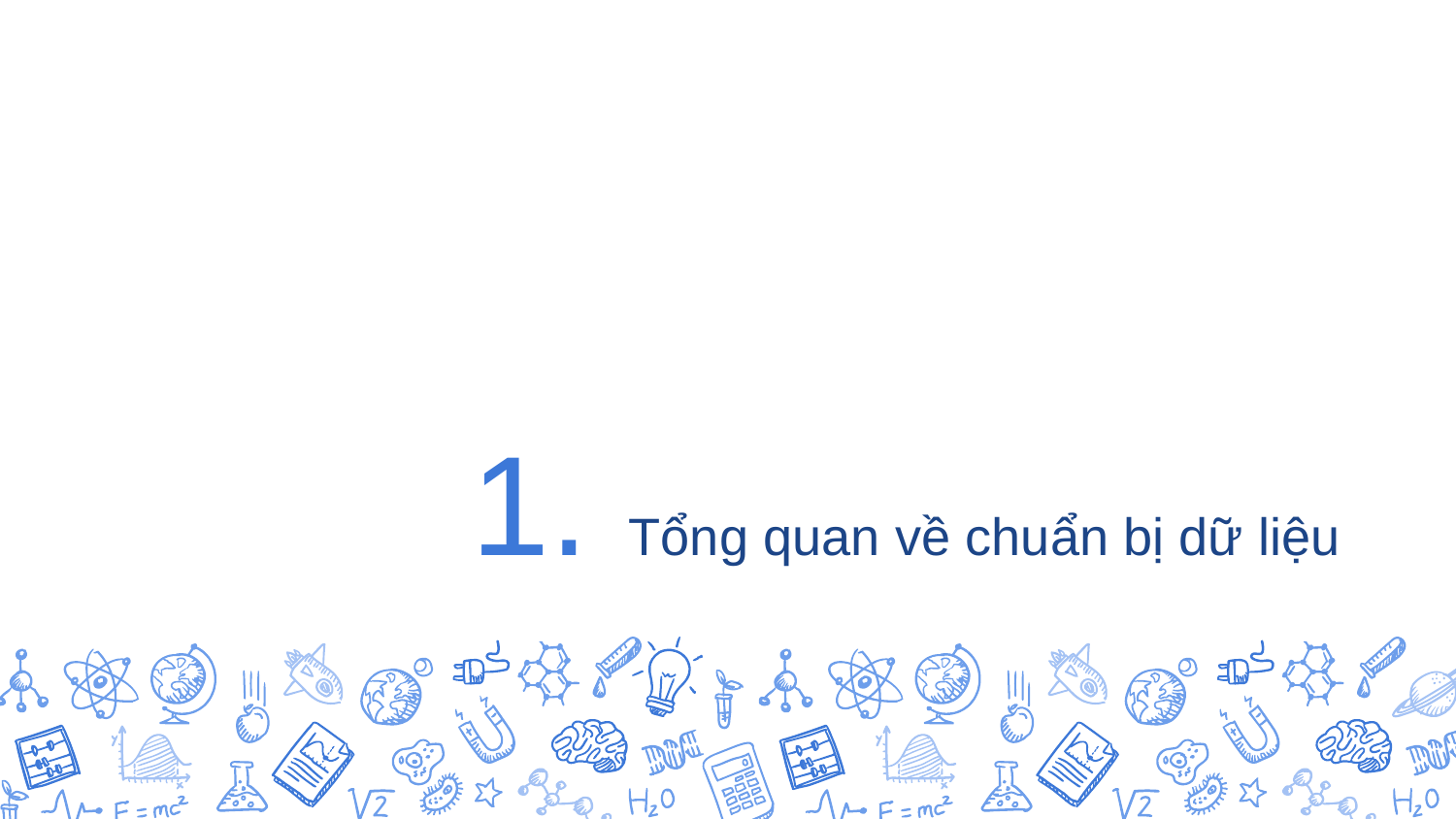

1. Tổng quan về chuẩn bị dữ liệu